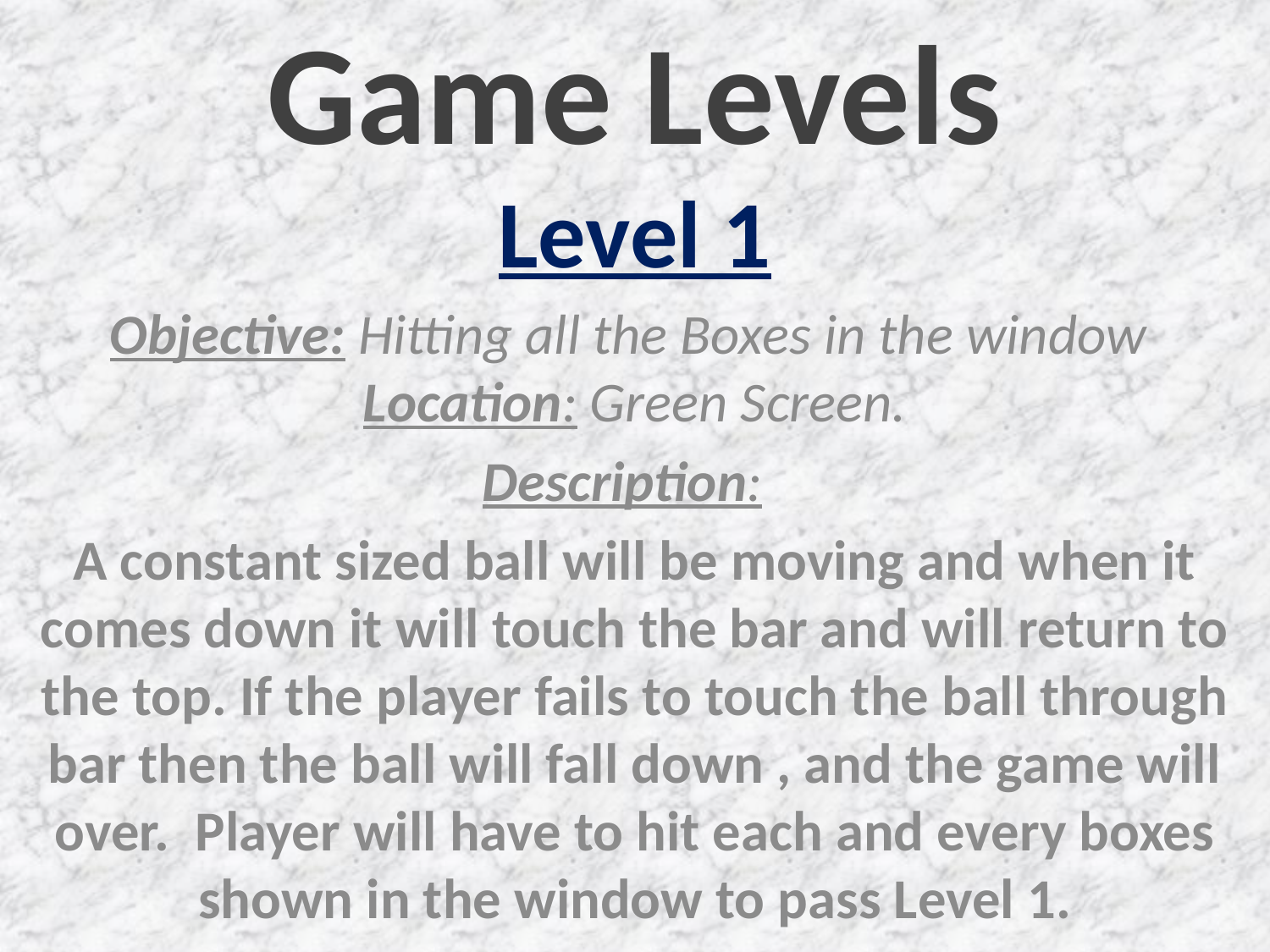

# Game Levels
Level 1
Objective: Hitting all the Boxes in the window
Location: Green Screen.
Description:
A constant sized ball will be moving and when it comes down it will touch the bar and will return to the top. If the player fails to touch the ball through bar then the ball will fall down , and the game will over.  Player will have to hit each and every boxes shown in the window to pass Level 1.